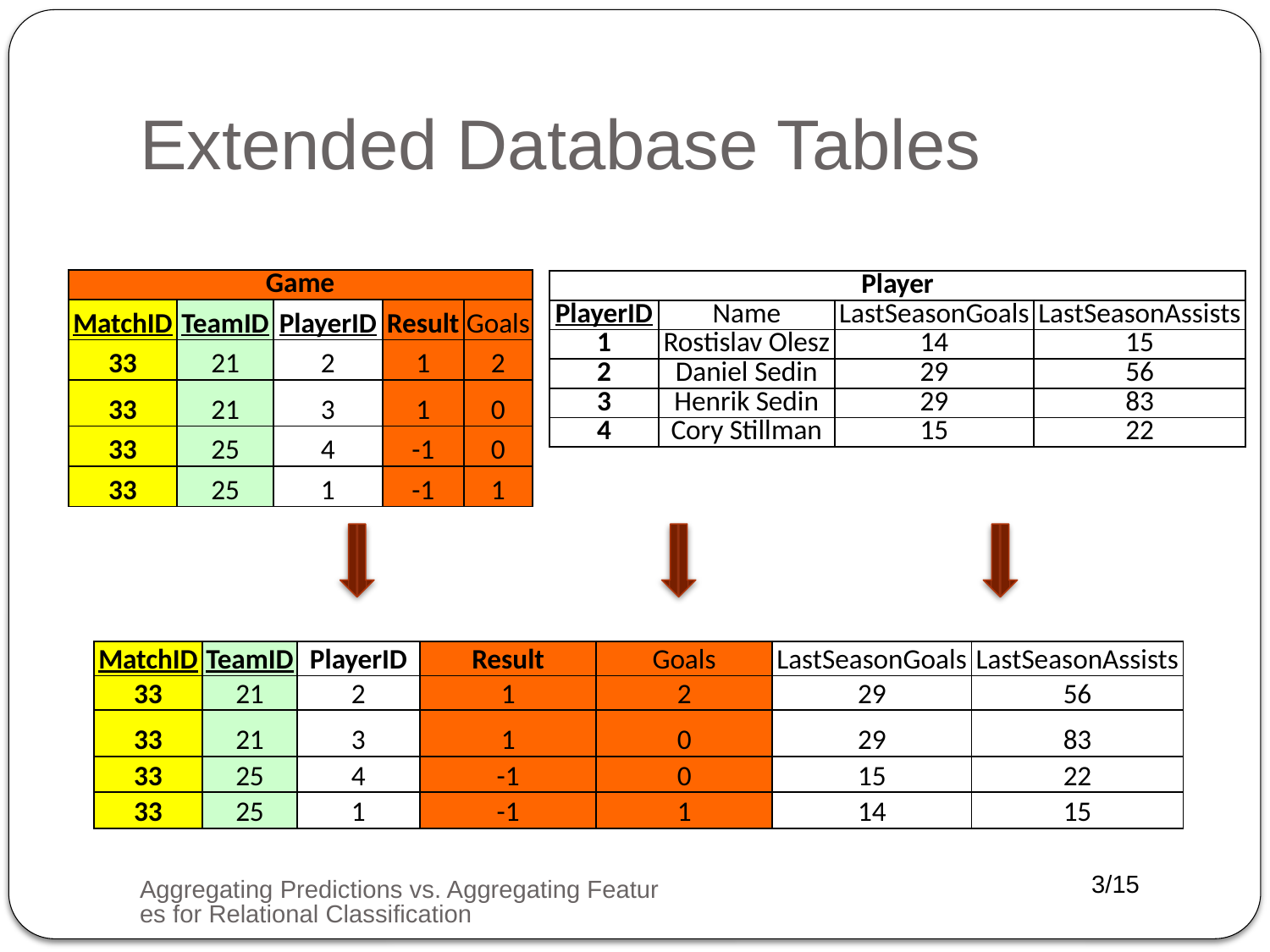

# Extended Database Tables
| Game |  |  |  |  |
| --- | --- | --- | --- | --- |
| MatchID | TeamID | PlayerID | Result | Goals |
| 33 | 21 | 2 | 1 | 2 |
| 33 | 21 | 3 | 1 | 0 |
| 33 | 25 | 4 | -1 | 0 |
| 33 | 25 | 1 | -1 | 1 |
| Player |  |  |  |
| --- | --- | --- | --- |
| PlayerID | Name | LastSeasonGoals | LastSeasonAssists |
| 1 | Rostislav Olesz | 14 | 15 |
| 2 | Daniel Sedin | 29 | 56 |
| 3 | Henrik Sedin | 29 | 83 |
| 4 | Cory Stillman | 15 | 22 |

| MatchID | TeamID | PlayerID | Result | Goals | LastSeasonGoals | LastSeasonAssists |
| --- | --- | --- | --- | --- | --- | --- |
| 33 | 21 | 2 | 1 | 2 | 29 | 56 |
| 33 | 21 | 3 | 1 | 0 | 29 | 83 |
| 33 | 25 | 4 | -1 | 0 | 15 | 22 |
| 33 | 25 | 1 | -1 | 1 | 14 | 15 |
Aggregating Predictions vs. Aggregating Features for Relational Classification